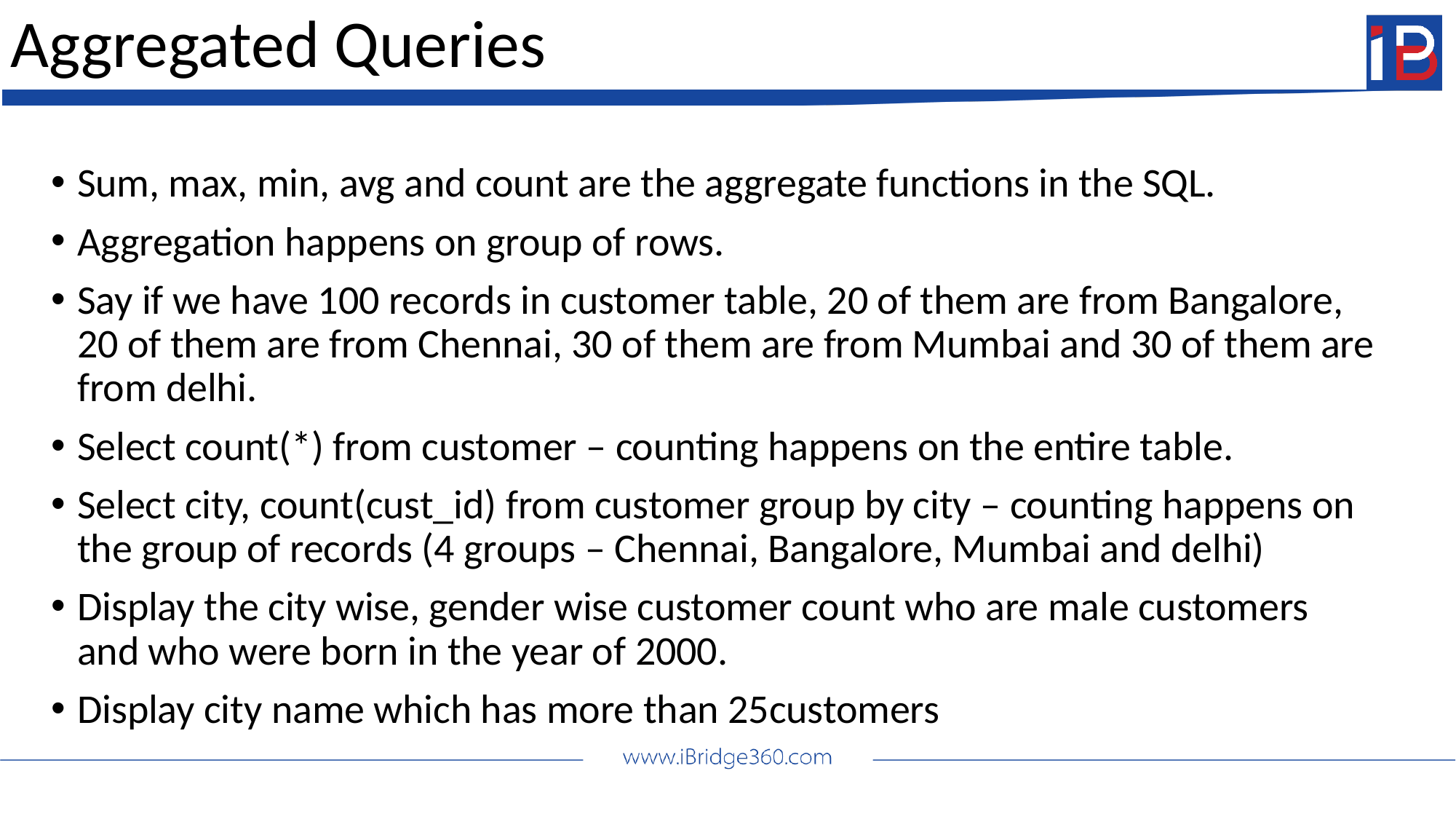

# Aggregated Queries
Sum, max, min, avg and count are the aggregate functions in the SQL.
Aggregation happens on group of rows.
Say if we have 100 records in customer table, 20 of them are from Bangalore, 20 of them are from Chennai, 30 of them are from Mumbai and 30 of them are from delhi.
Select count(*) from customer – counting happens on the entire table.
Select city, count(cust_id) from customer group by city – counting happens on the group of records (4 groups – Chennai, Bangalore, Mumbai and delhi)
Display the city wise, gender wise customer count who are male customers and who were born in the year of 2000.
Display city name which has more than 25customers